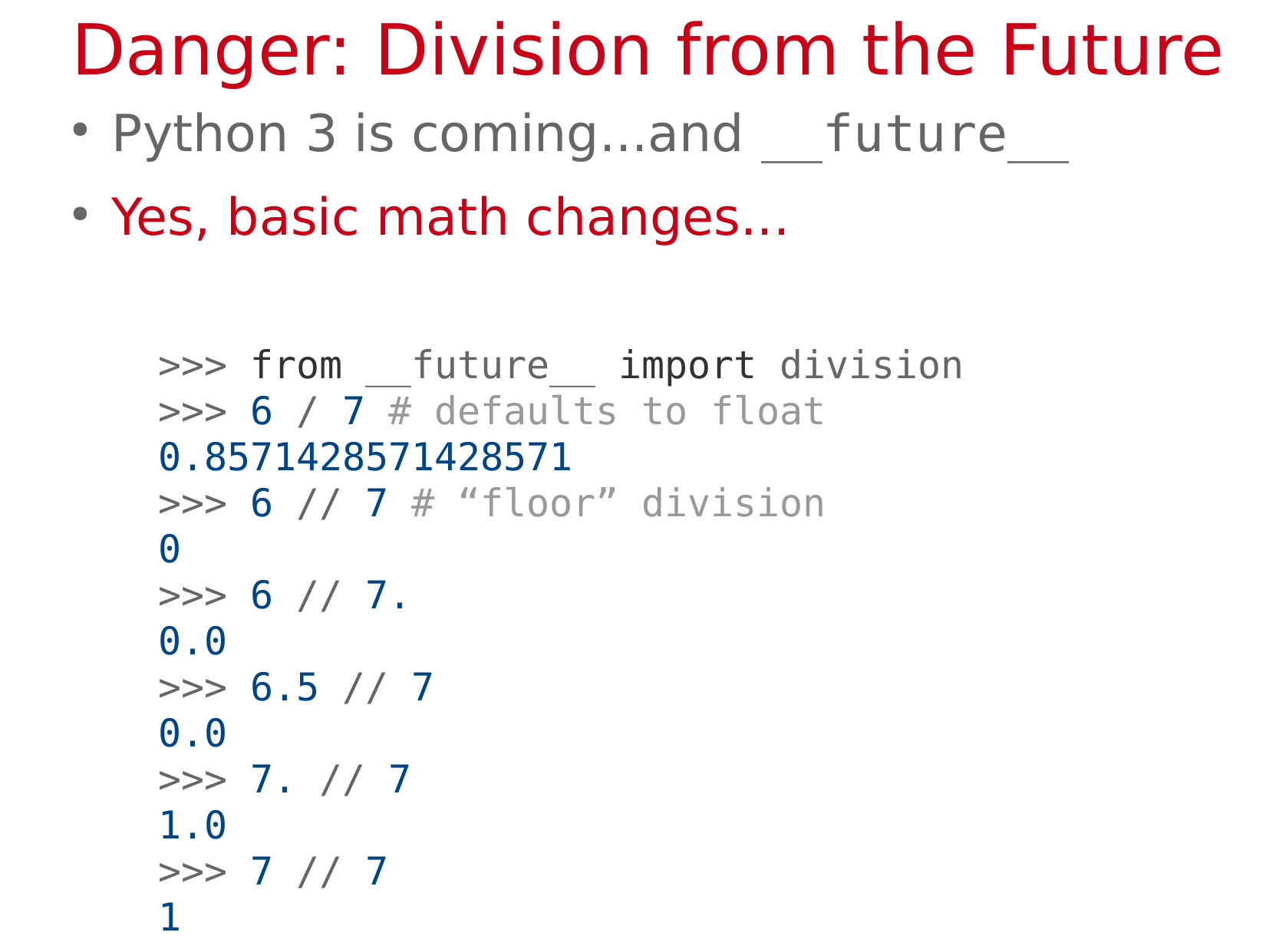

Danger: Division from the Future
Python 3 is coming...and __future__
Yes, basic math changes...
>>> from __future__ import division
>>> 6 / 7 # defaults to float
0.8571428571428571
>>> 6 // 7 # “floor” division
0
>>> 6 // 7.
0.0
>>> 6.5 // 7
0.0
>>> 7. // 7
1.0
>>> 7 // 7
1